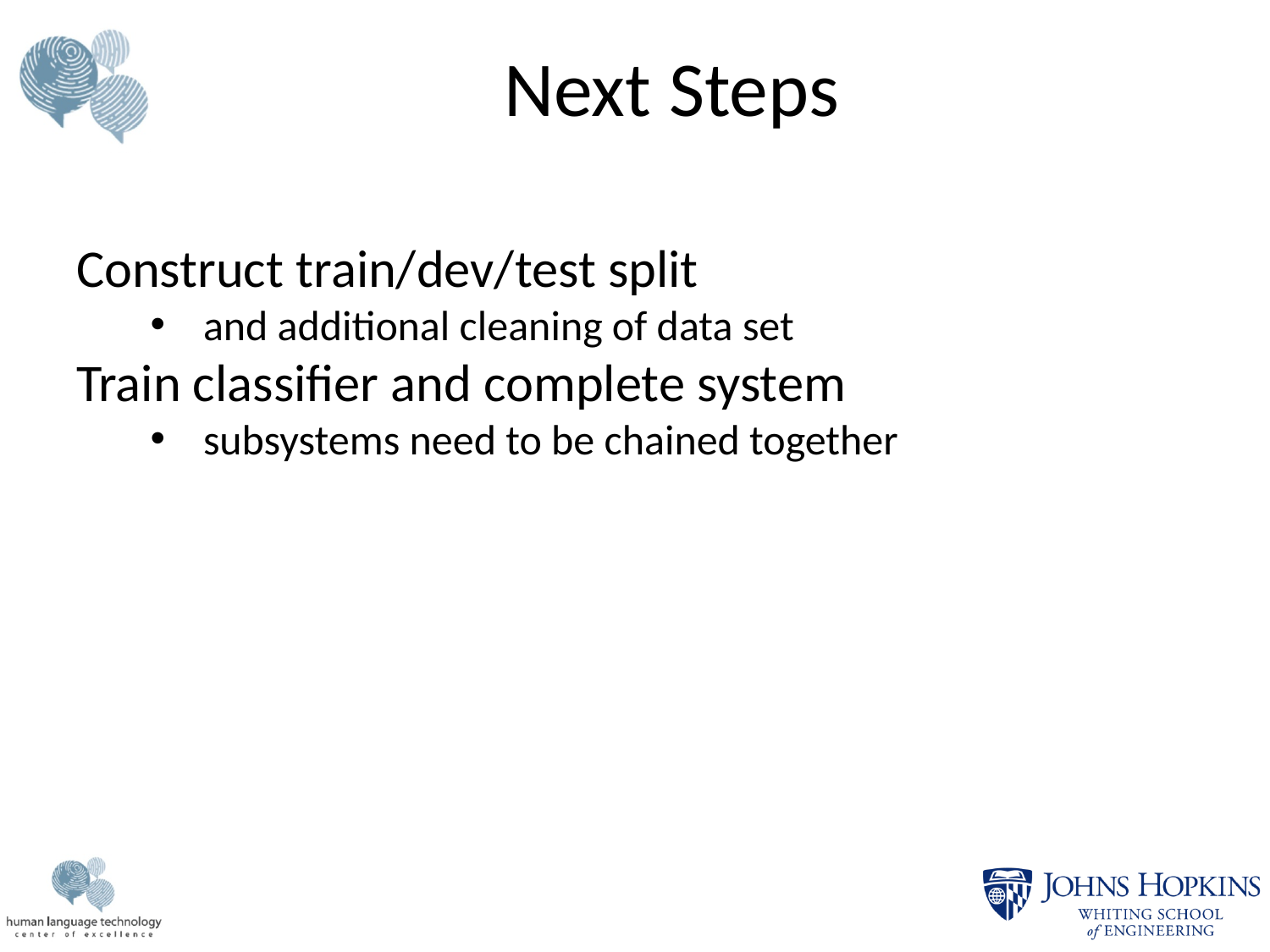

# Next Steps
Construct train/dev/test split
and additional cleaning of data set
Train classifier and complete system
subsystems need to be chained together